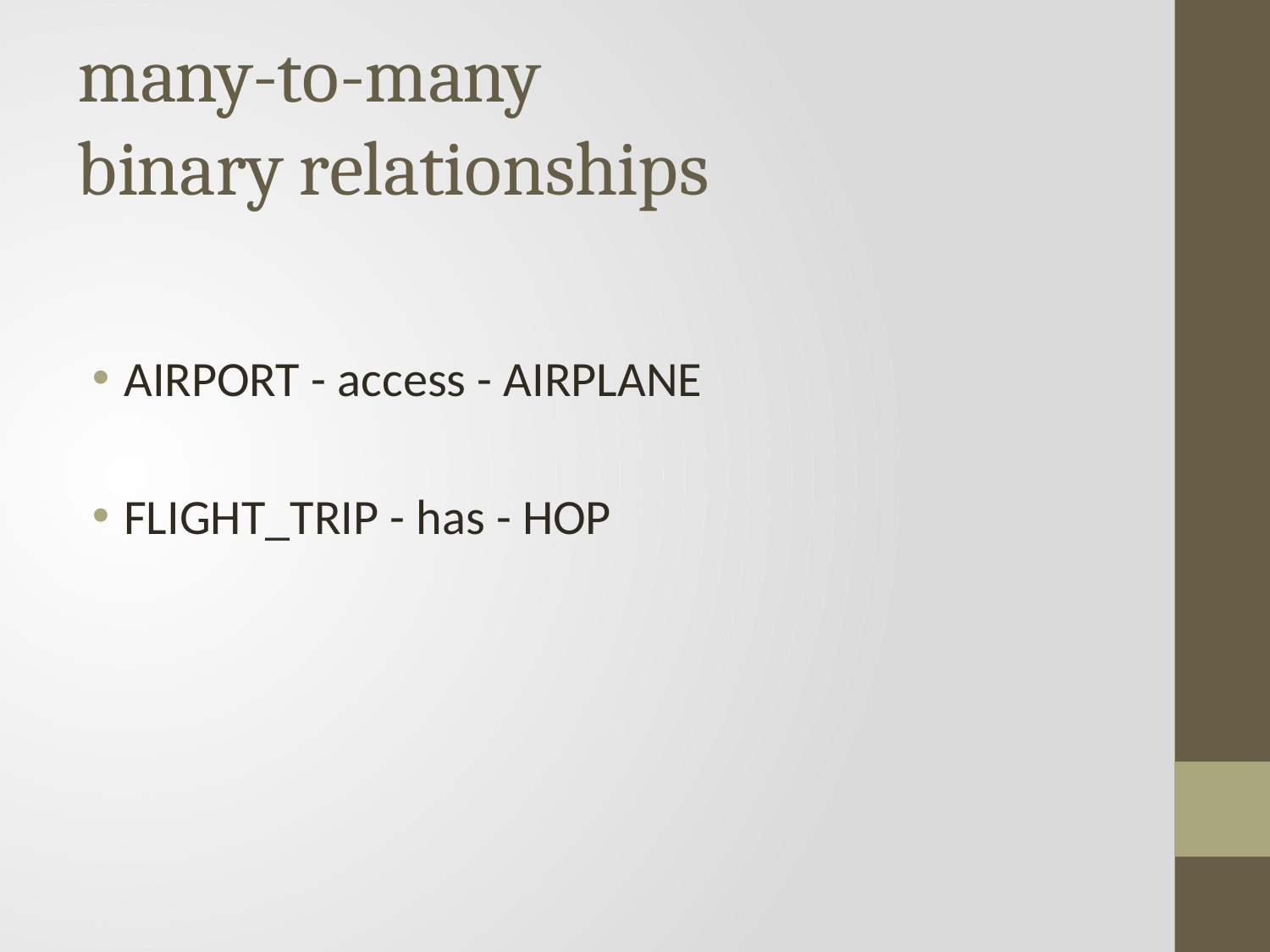

# many-to-many binary relationships

AIRPORT - access - AIRPLANE

FLIGHT_TRIP - has - HOP